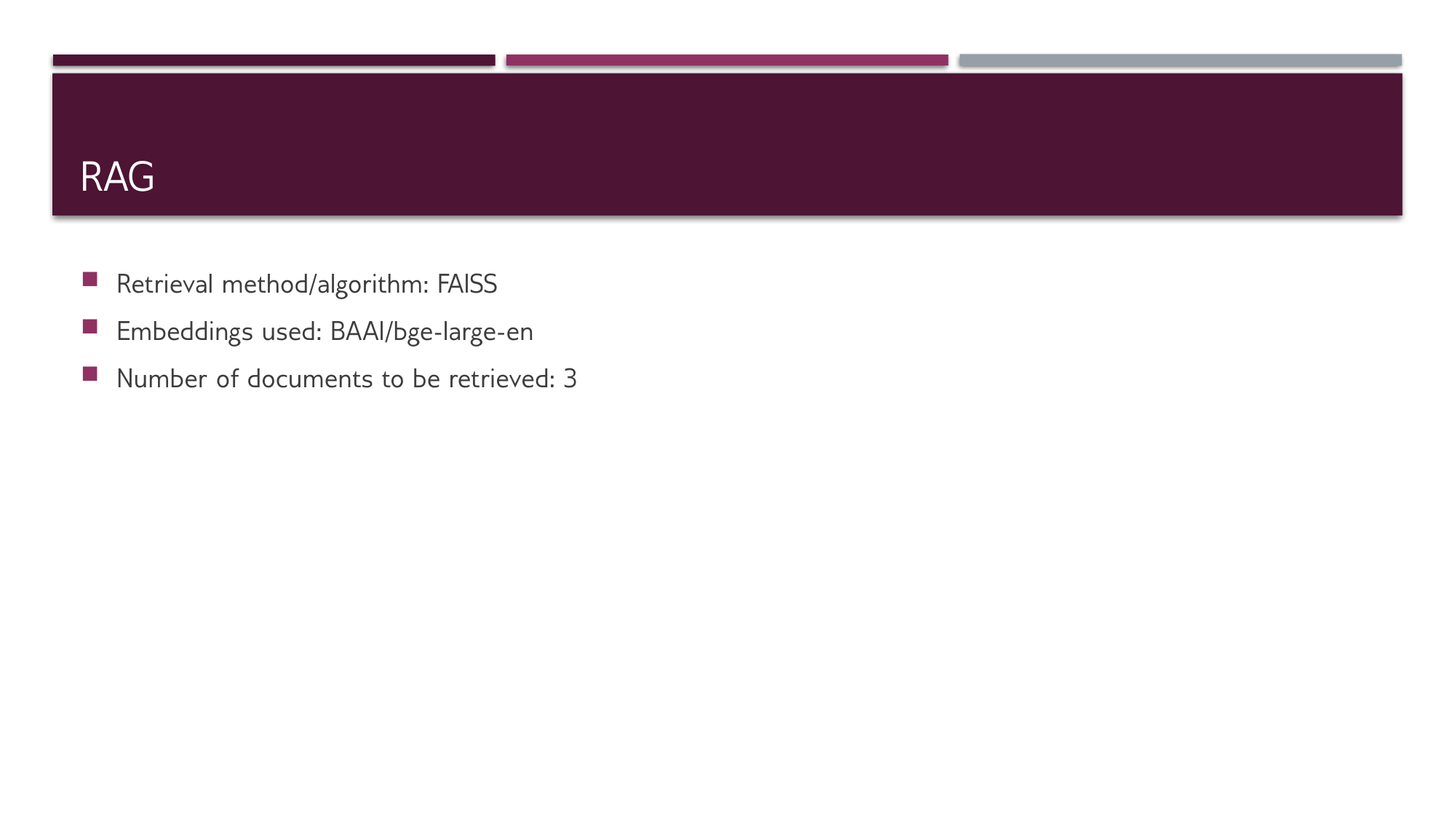

# RAG
Retrieval method/algorithm: FAISS
Embeddings used: BAAI/bge-large-en
Number of documents to be retrieved: 3